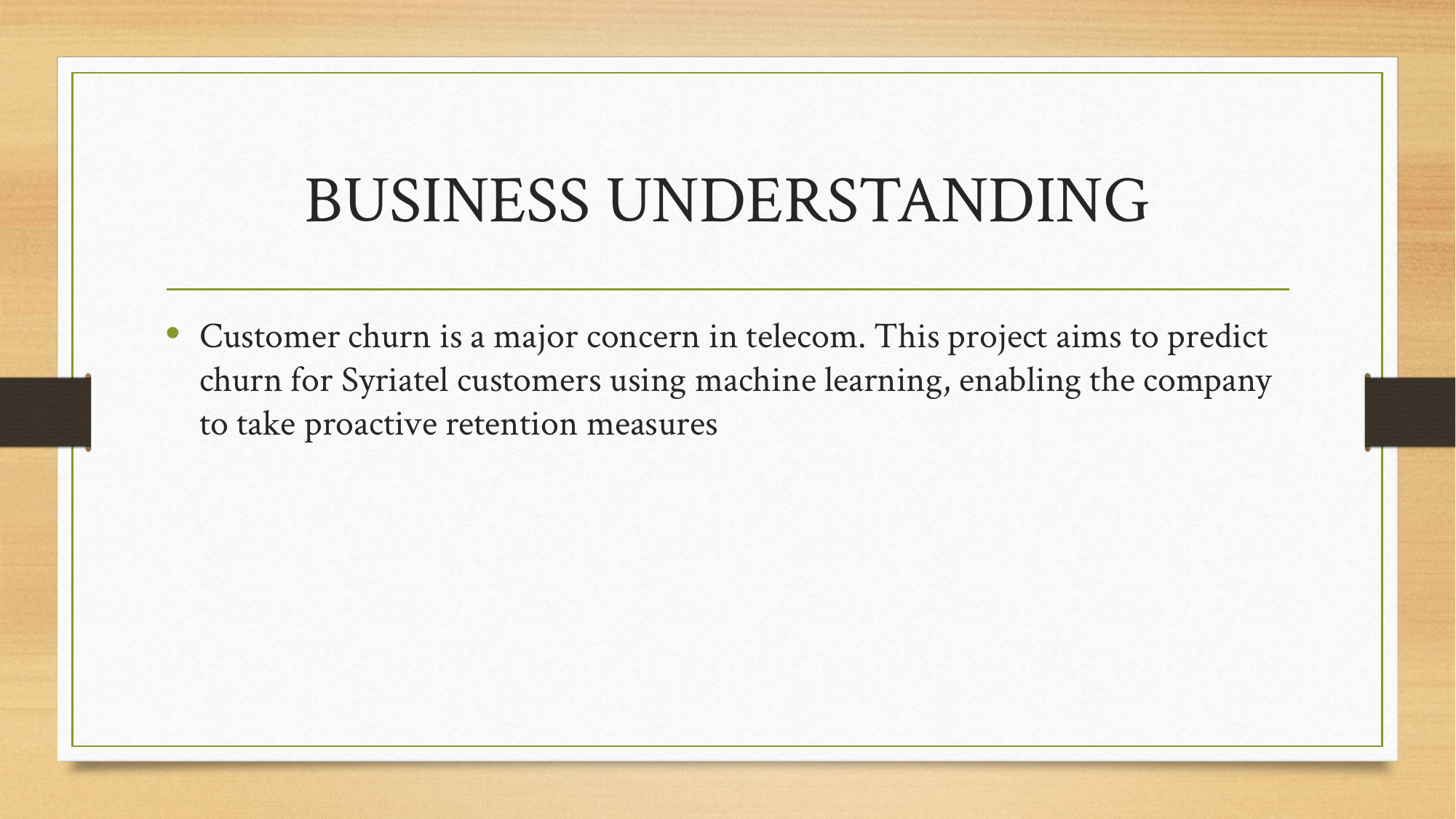

# BUSINESS UNDERSTANDING
Customer churn is a major concern in telecom. This project aims to predict churn for Syriatel customers using machine learning, enabling the company to take proactive retention measures